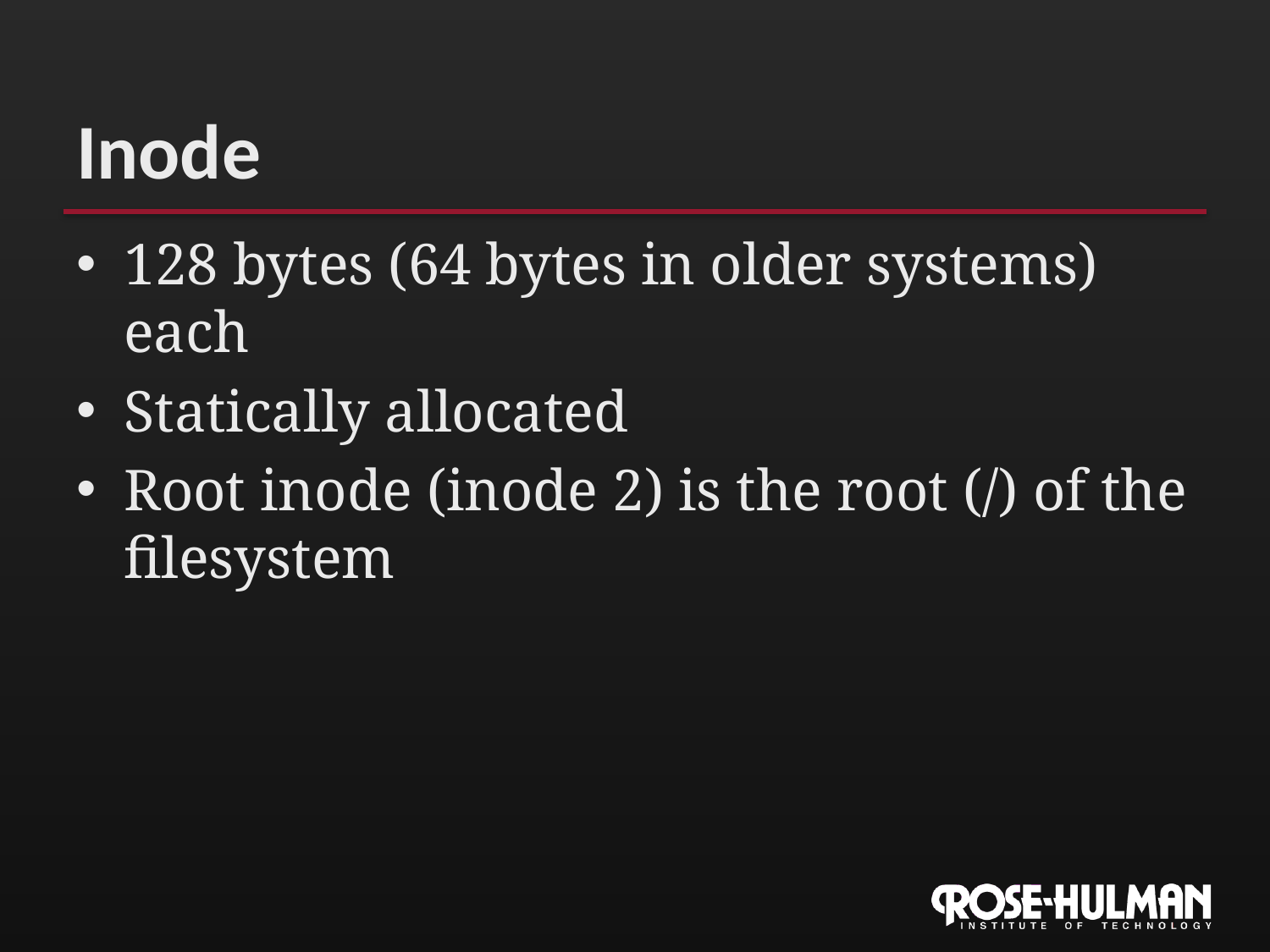

# Inode
128 bytes (64 bytes in older systems) each
Statically allocated
Root inode (inode 2) is the root (/) of the filesystem